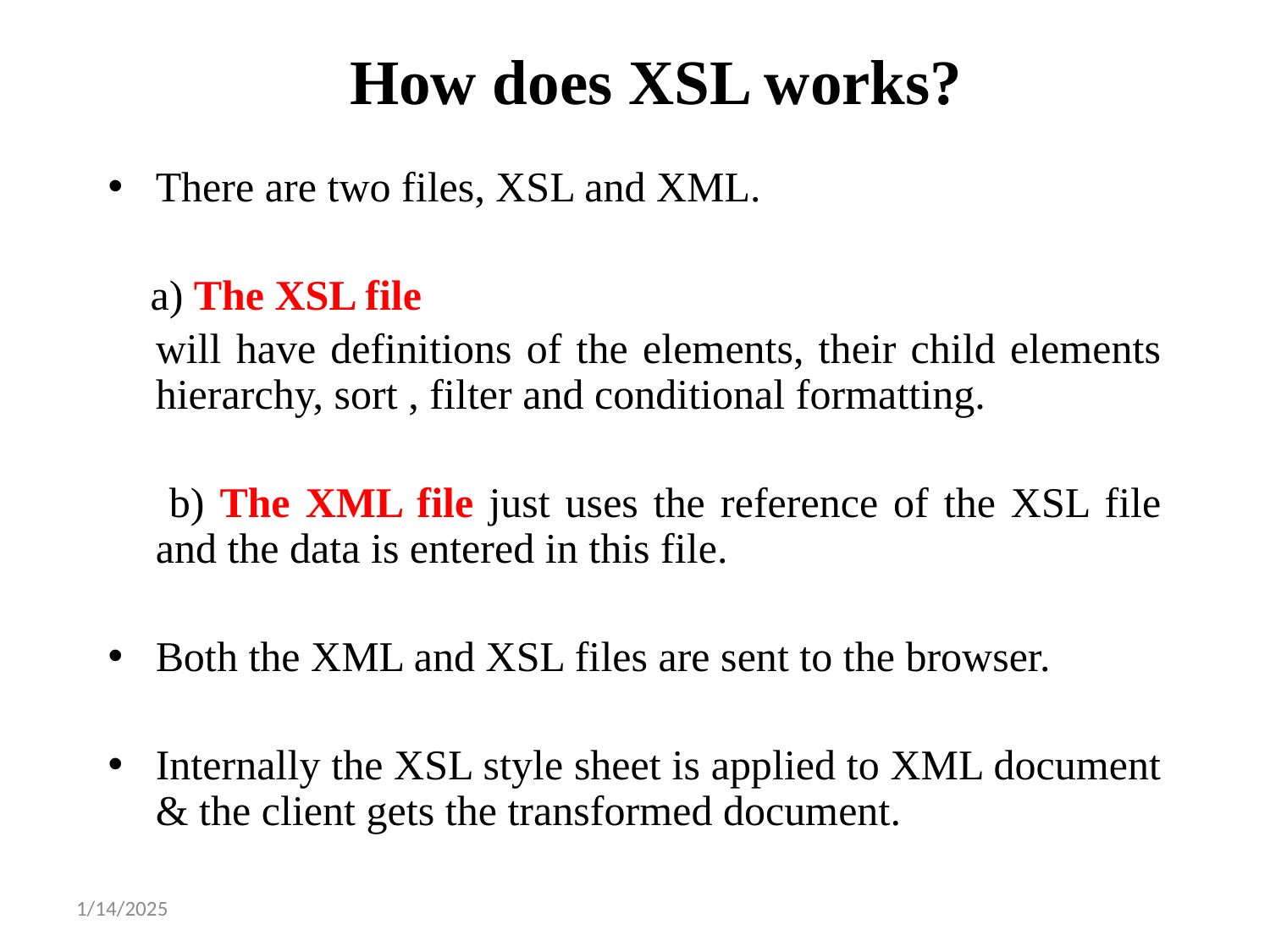

# How does XSL works?
There are two files, XSL and XML.

    a) The XSL file
	will have definitions of the elements, their child elements hierarchy, sort , filter and conditional formatting.

    b) The XML file just uses the reference of the XSL file and the data is entered in this file.

Both the XML and XSL files are sent to the browser.

Internally the XSL style sheet is applied to XML document & the client gets the transformed document.
1/14/2025